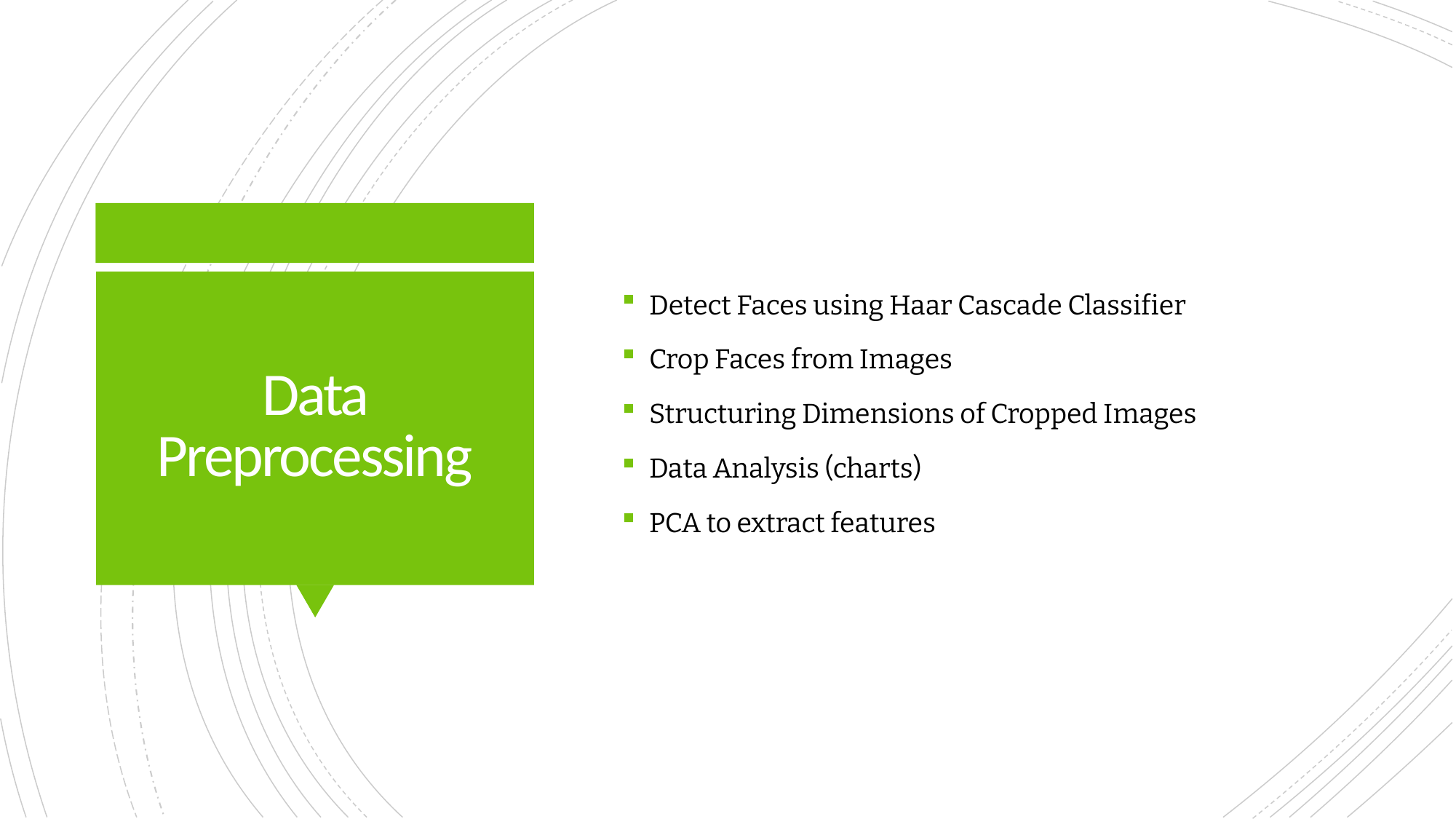

Detect Faces using Haar Cascade Classifier
Crop Faces from Images
Structuring Dimensions of Cropped Images
Data Analysis (charts)
PCA to extract features
# Data Preprocessing